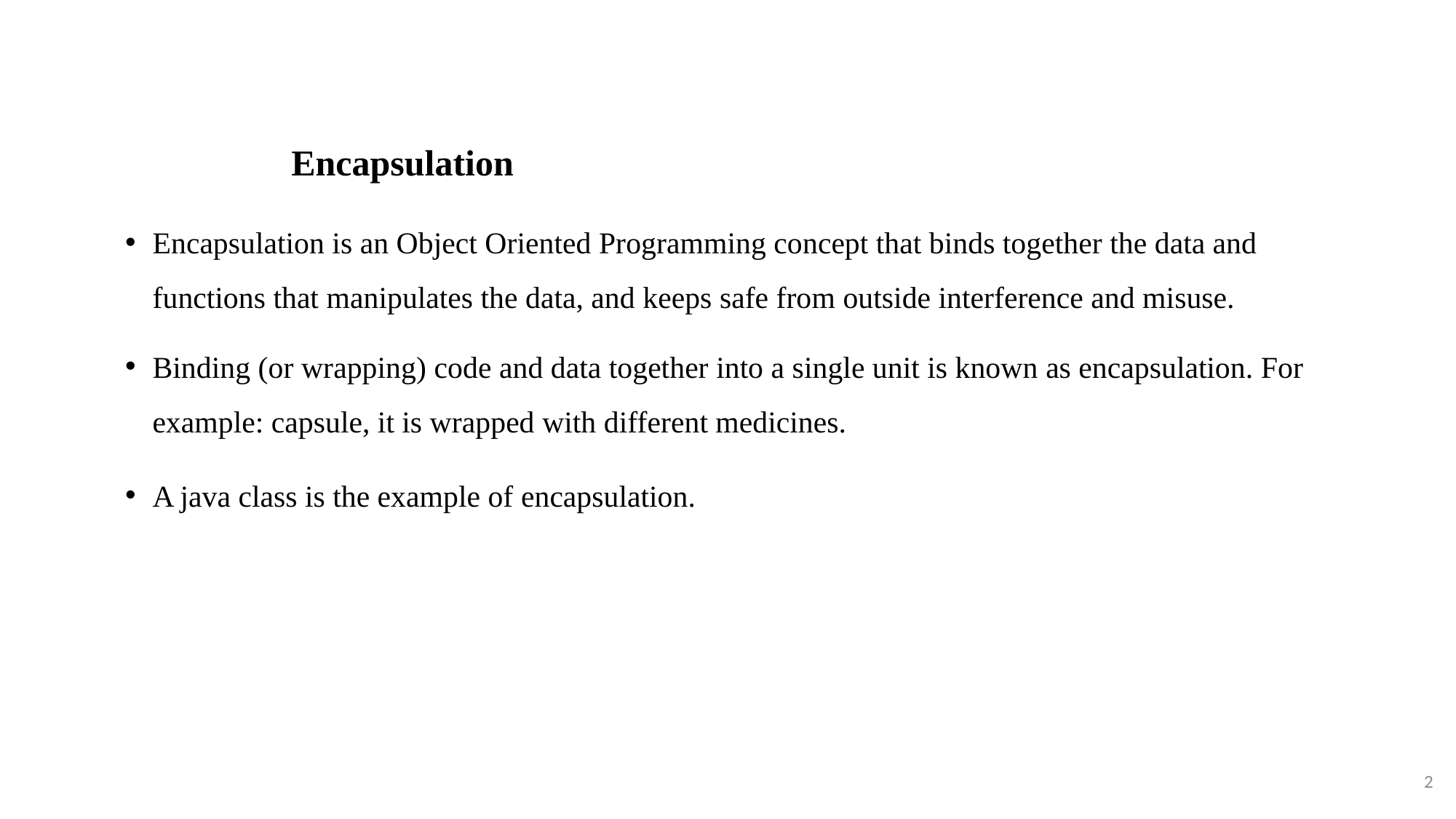

Encapsulation
Encapsulation is an Object Oriented Programming concept that binds together the data and functions that manipulates the data, and keeps safe from outside interference and misuse.
Binding (or wrapping) code and data together into a single unit is known as encapsulation. For example: capsule, it is wrapped with different medicines.
A java class is the example of encapsulation.
2